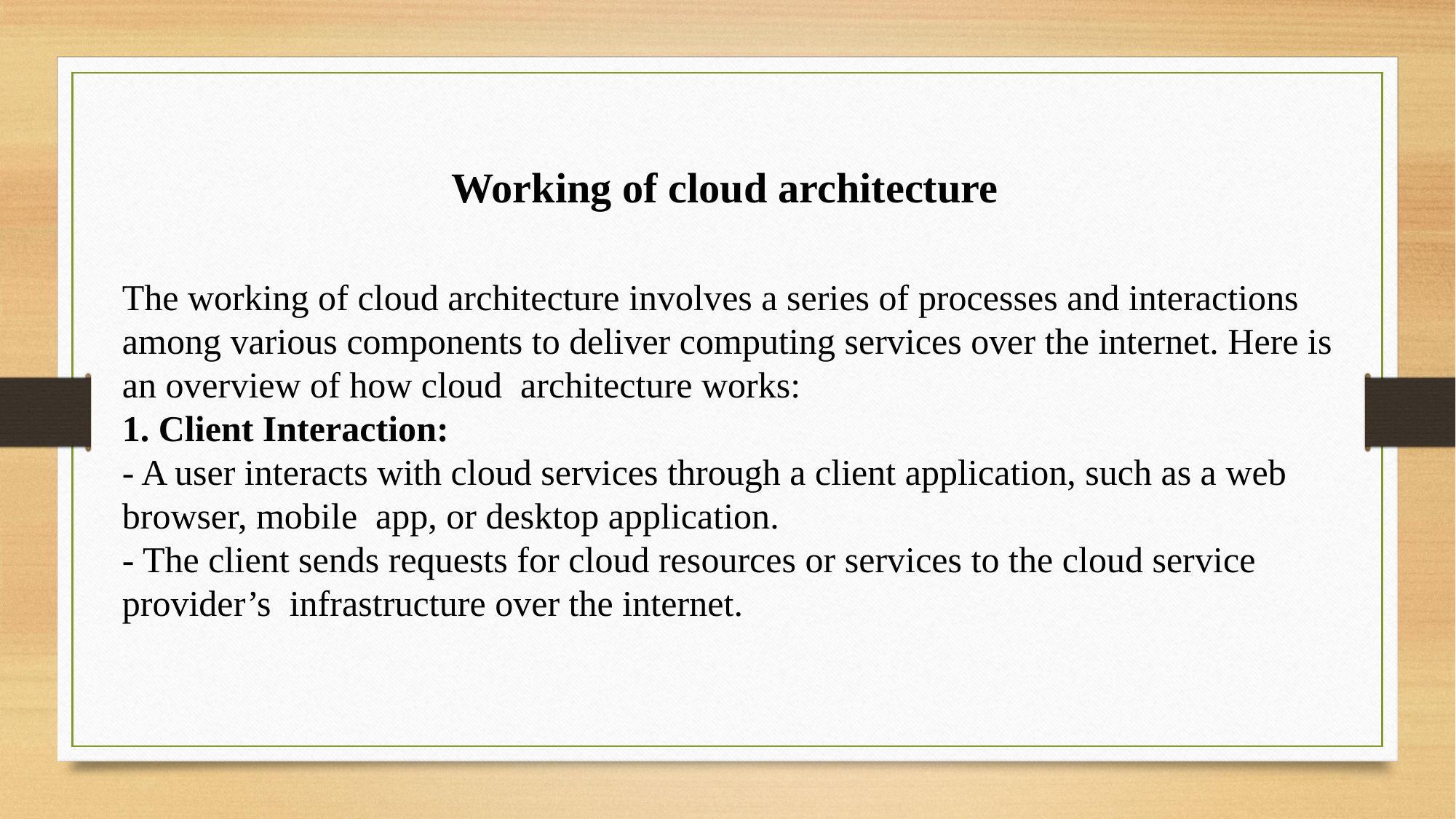

Working of cloud architecture
The working of cloud architecture involves a series of processes and interactions among various components to deliver computing services over the internet. Here is an overview of how cloud  architecture works:
1. Client Interaction:
- A user interacts with cloud services through a client application, such as a web browser, mobile  app, or desktop application.
- The client sends requests for cloud resources or services to the cloud service provider’s  infrastructure over the internet.